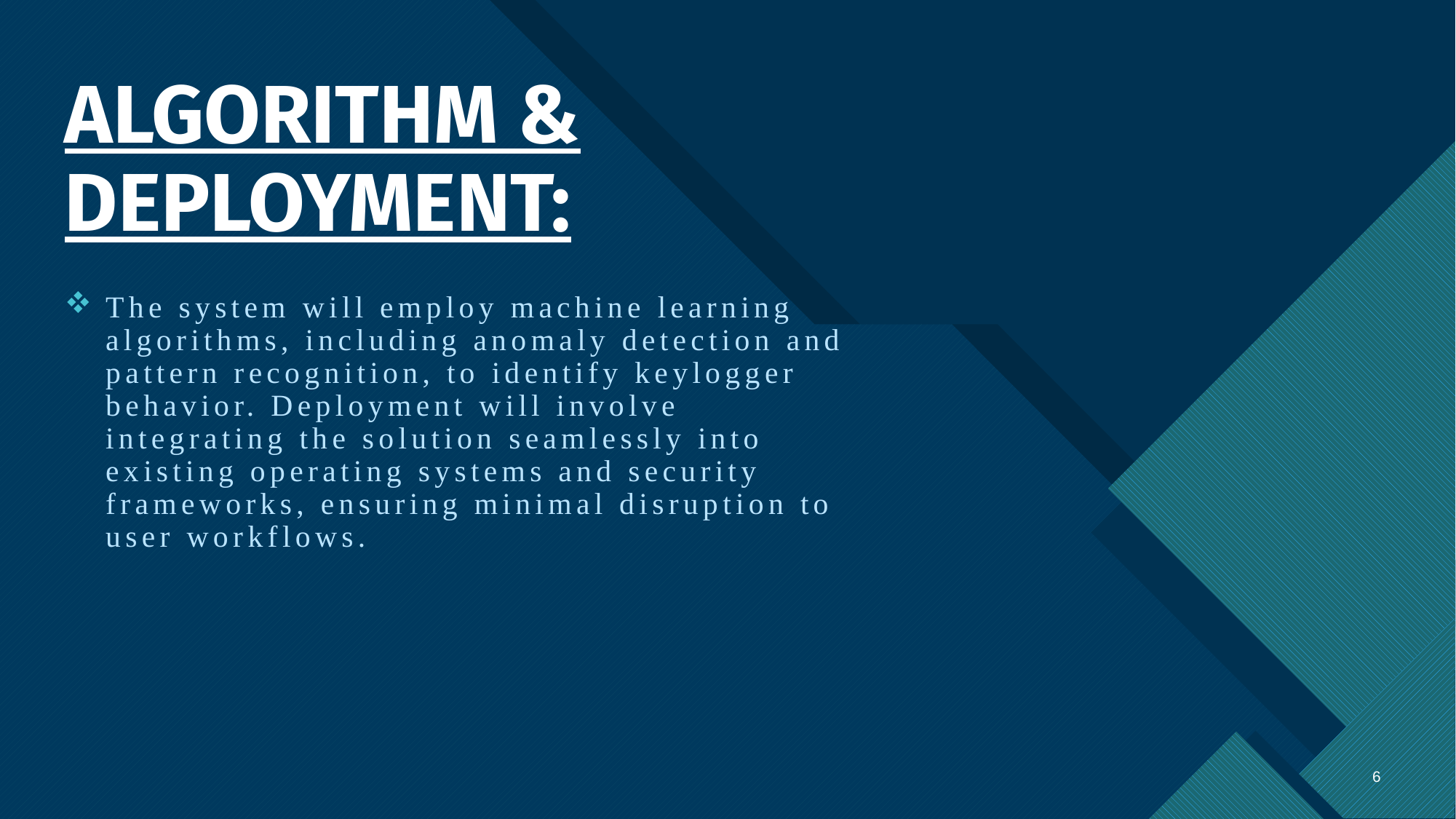

# ALGORITHM & DEPLOYMENT:
The system will employ machine learning algorithms, including anomaly detection and pattern recognition, to identify keylogger behavior. Deployment will involve integrating the solution seamlessly into existing operating systems and security frameworks, ensuring minimal disruption to user workflows.
6